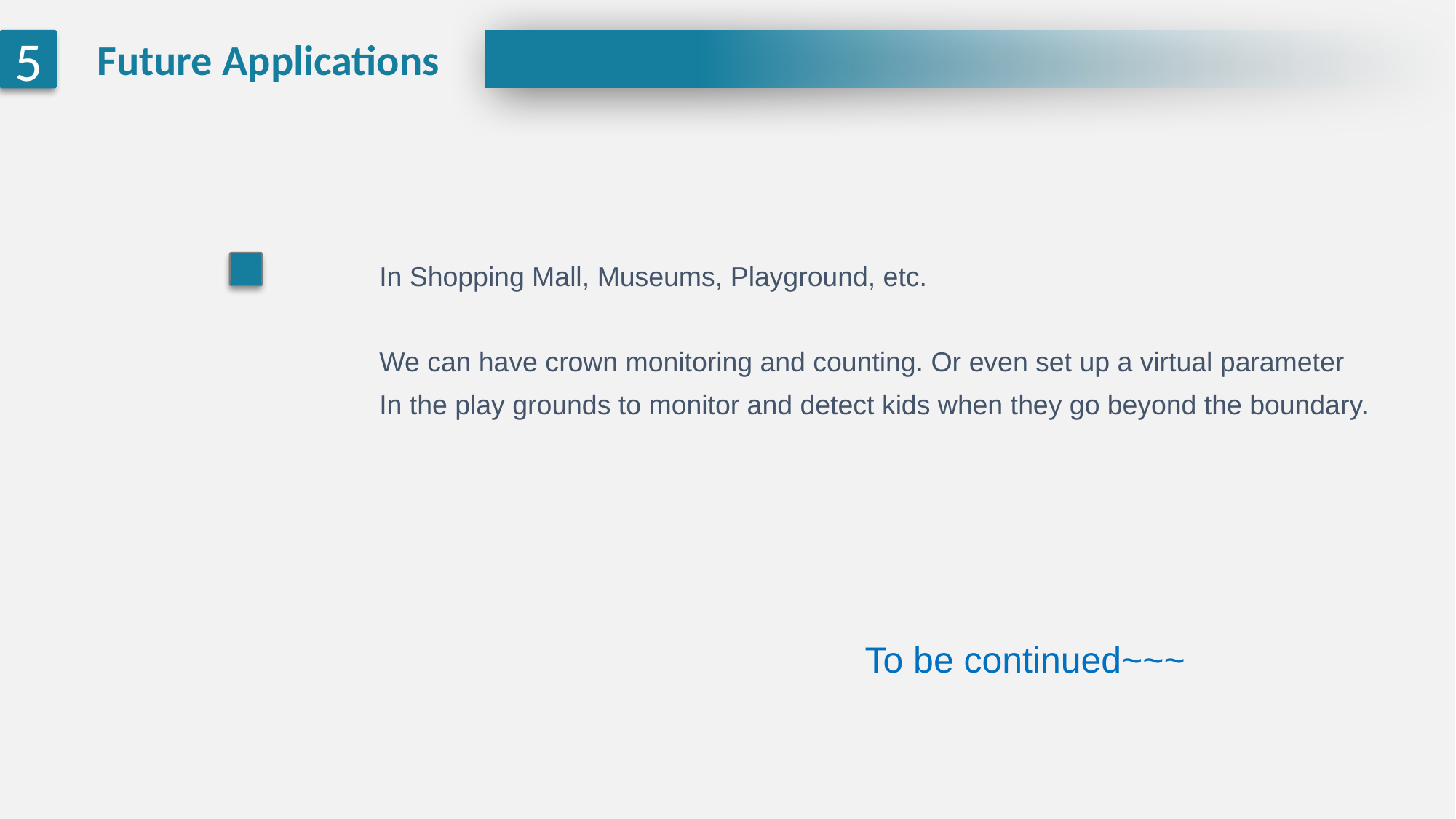

Future Applications
5

In Shopping Mall, Museums, Playground, etc.

We can have crown monitoring and counting. Or even set up a virtual parameter
In the play grounds to monitor and detect kids when they go beyond the boundary.

To be continued~~~